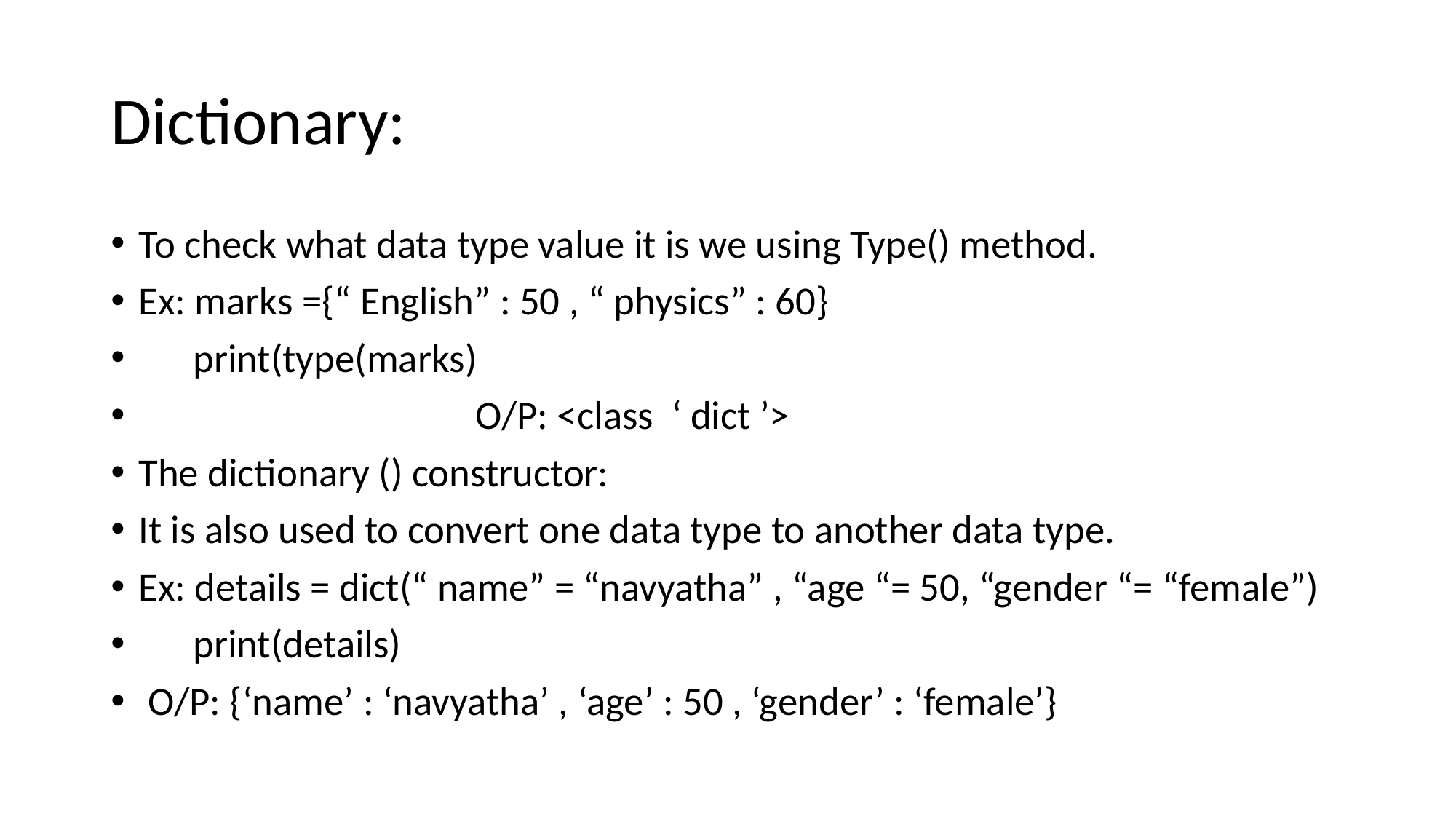

# Dictionary:
To check what data type value it is we using Type() method.
Ex: marks ={“ English” : 50 , “ physics” : 60}
      print(type(marks)
                                     O/P: <class  ‘ dict ’>
The dictionary () constructor:
It is also used to convert one data type to another data type.
Ex: details = dict(“ name” = “navyatha” , “age “= 50, “gender “= “female”)
      print(details)
 O/P: {‘name’ : ‘navyatha’ , ‘age’ : 50 , ‘gender’ : ‘female’}